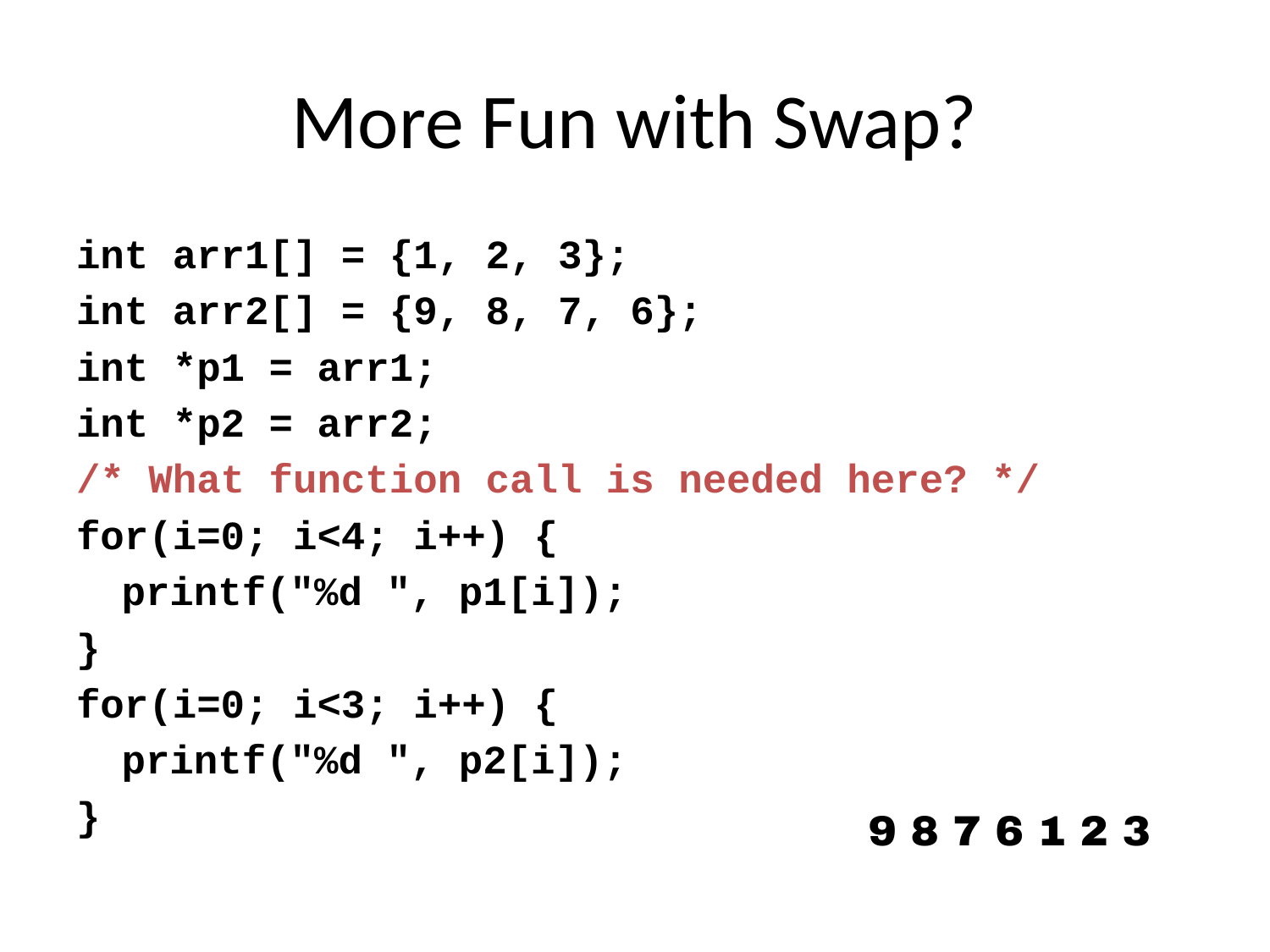

# More Fun with Swap?
int arr1[] = {1, 2, 3};
int arr2[] = {9, 8, 7, 6};
int *p1 = arr1;
int *p2 = arr2;
/* What function call is needed here? */
for(i=0; i<4; i++) {
	printf("%d ", p1[i]);
}
for(i=0; i<3; i++) {
	printf("%d ", p2[i]);
}
9 8 7 6 1 2 3